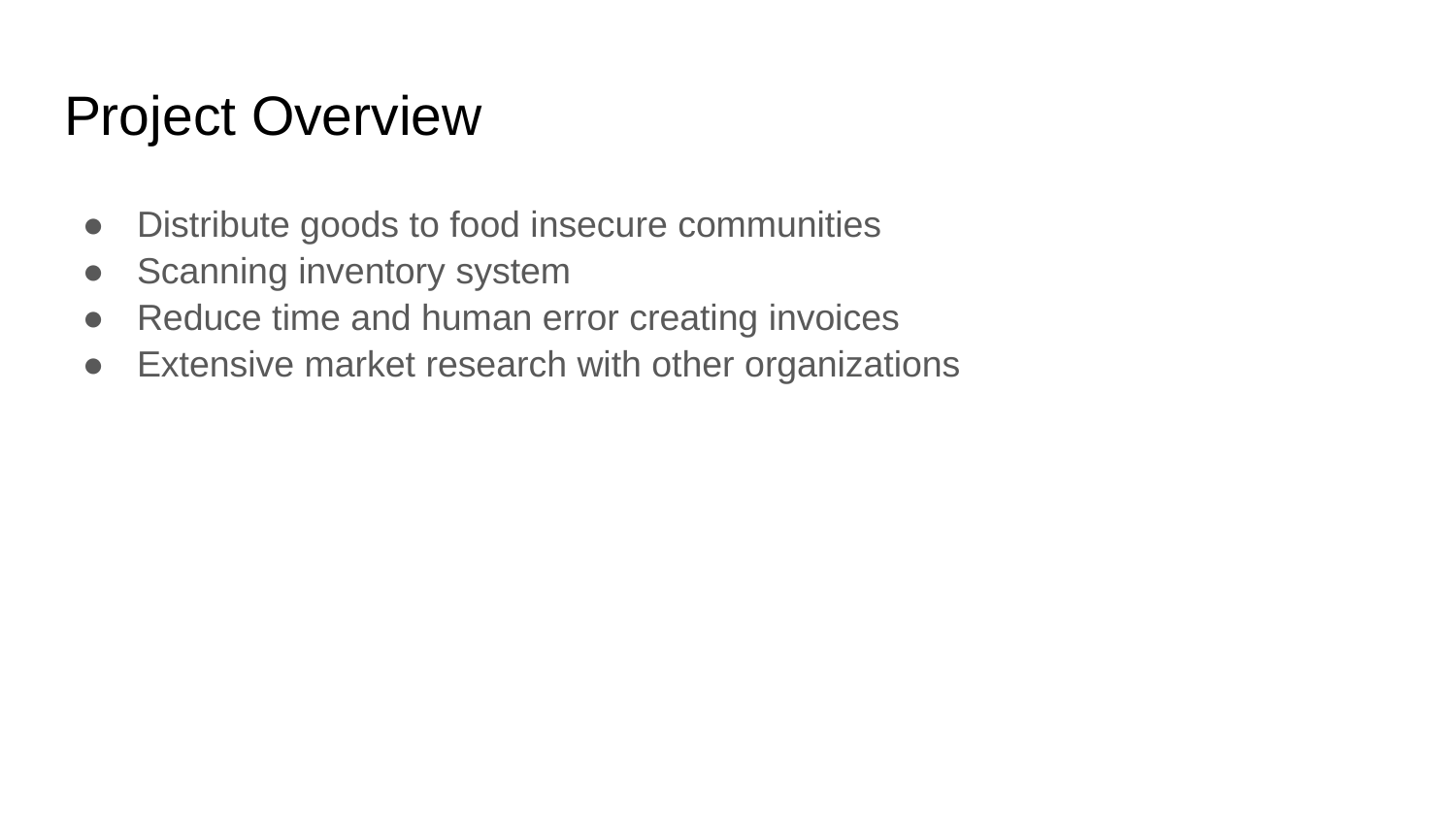

# Project Overview
Distribute goods to food insecure communities
Scanning inventory system
Reduce time and human error creating invoices
Extensive market research with other organizations